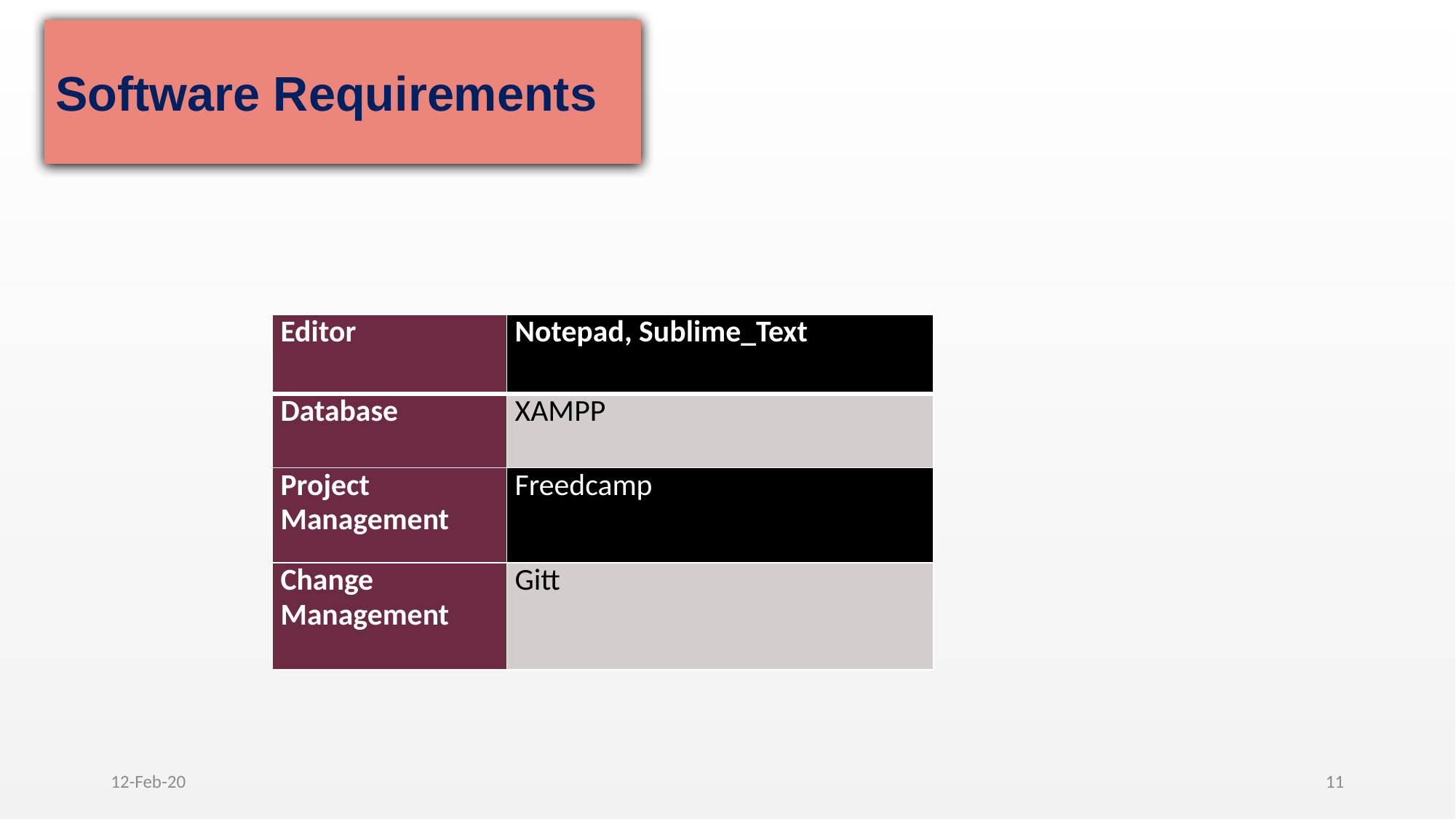

Software Requirements
| Editor | Notepad, Sublime\_Text |
| --- | --- |
| Database | XAMPP |
| Project Management | Freedcamp |
| Change Management | Gitt |
12-Feb-20
11